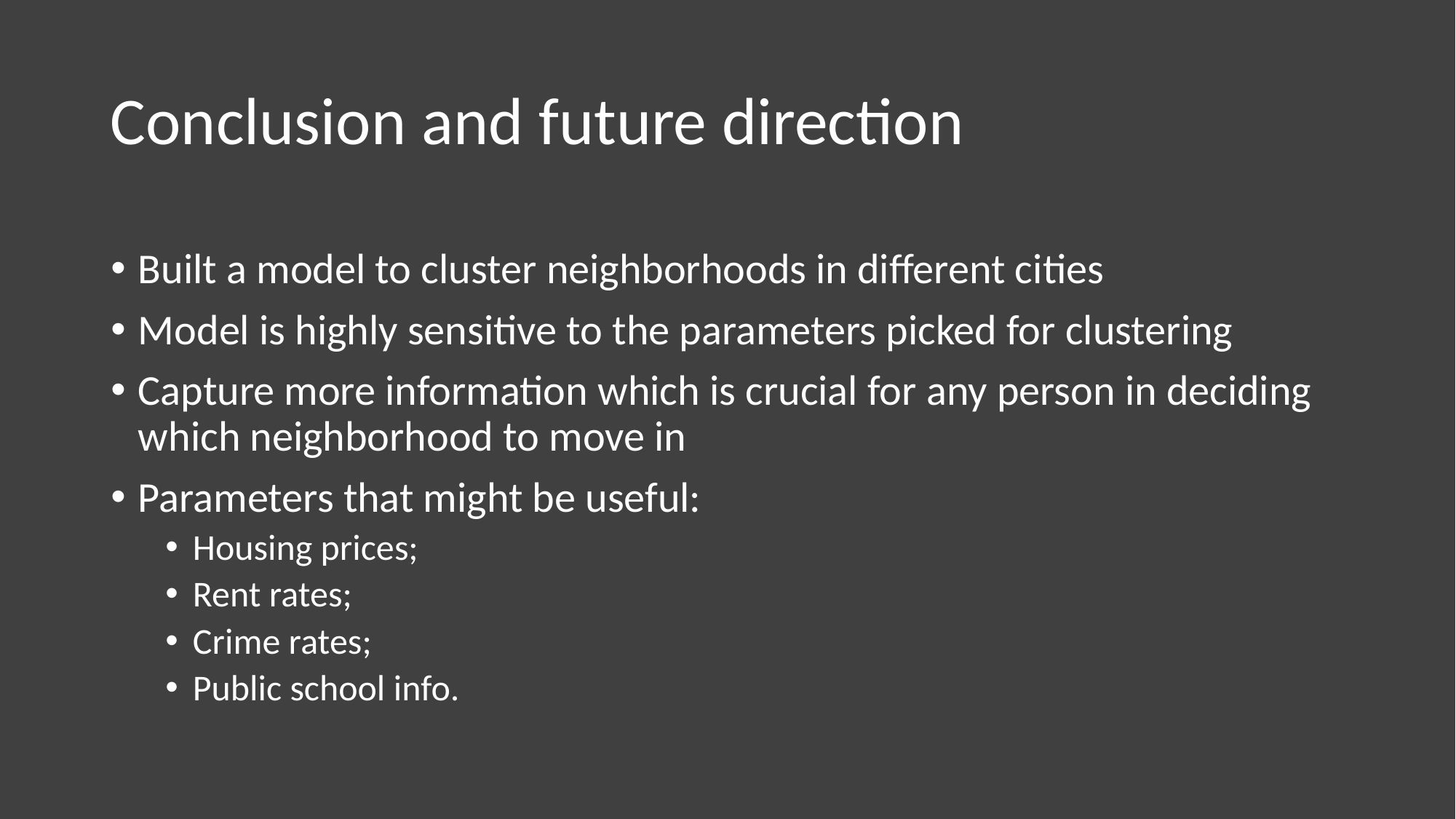

# Conclusion and future direction
Built a model to cluster neighborhoods in different cities
Model is highly sensitive to the parameters picked for clustering
Capture more information which is crucial for any person in deciding which neighborhood to move in
Parameters that might be useful:
Housing prices;
Rent rates;
Crime rates;
Public school info.